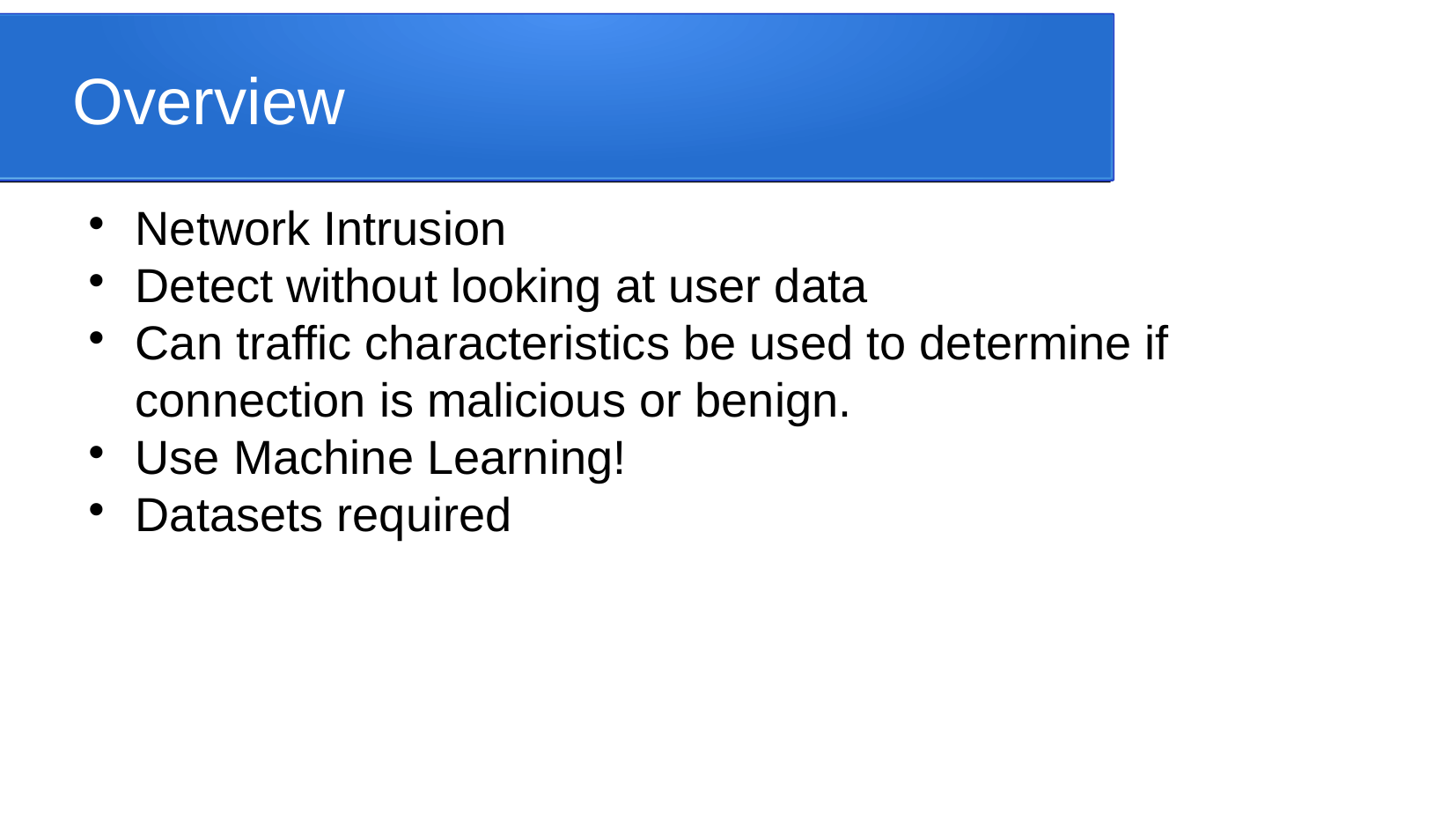

Overview
Network Intrusion
Detect without looking at user data
Can traffic characteristics be used to determine if connection is malicious or benign.
Use Machine Learning!
Datasets required